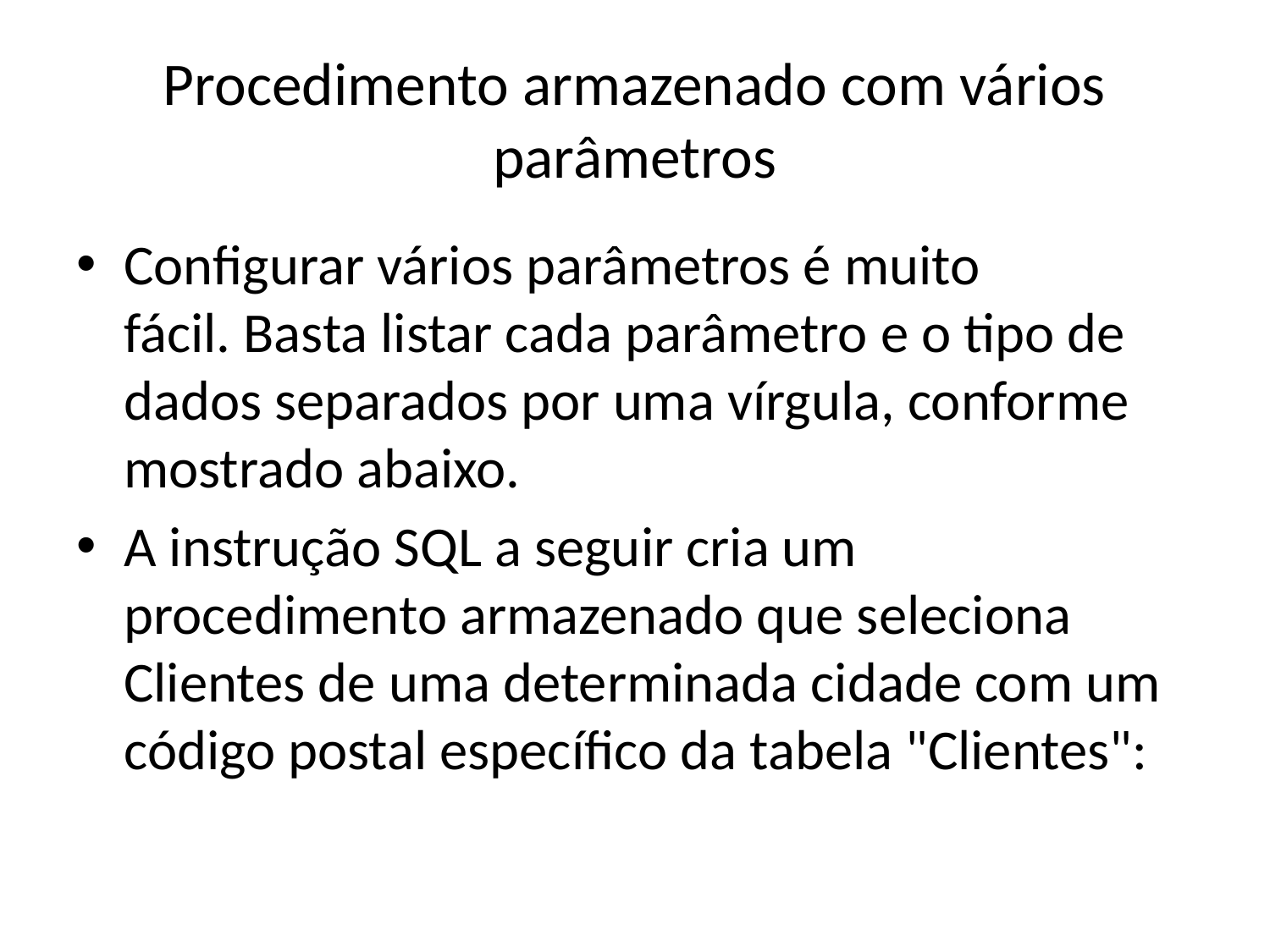

# Procedimento armazenado com vários parâmetros
Configurar vários parâmetros é muito fácil. Basta listar cada parâmetro e o tipo de dados separados por uma vírgula, conforme mostrado abaixo.
A instrução SQL a seguir cria um procedimento armazenado que seleciona Clientes de uma determinada cidade com um código postal específico da tabela "Clientes":